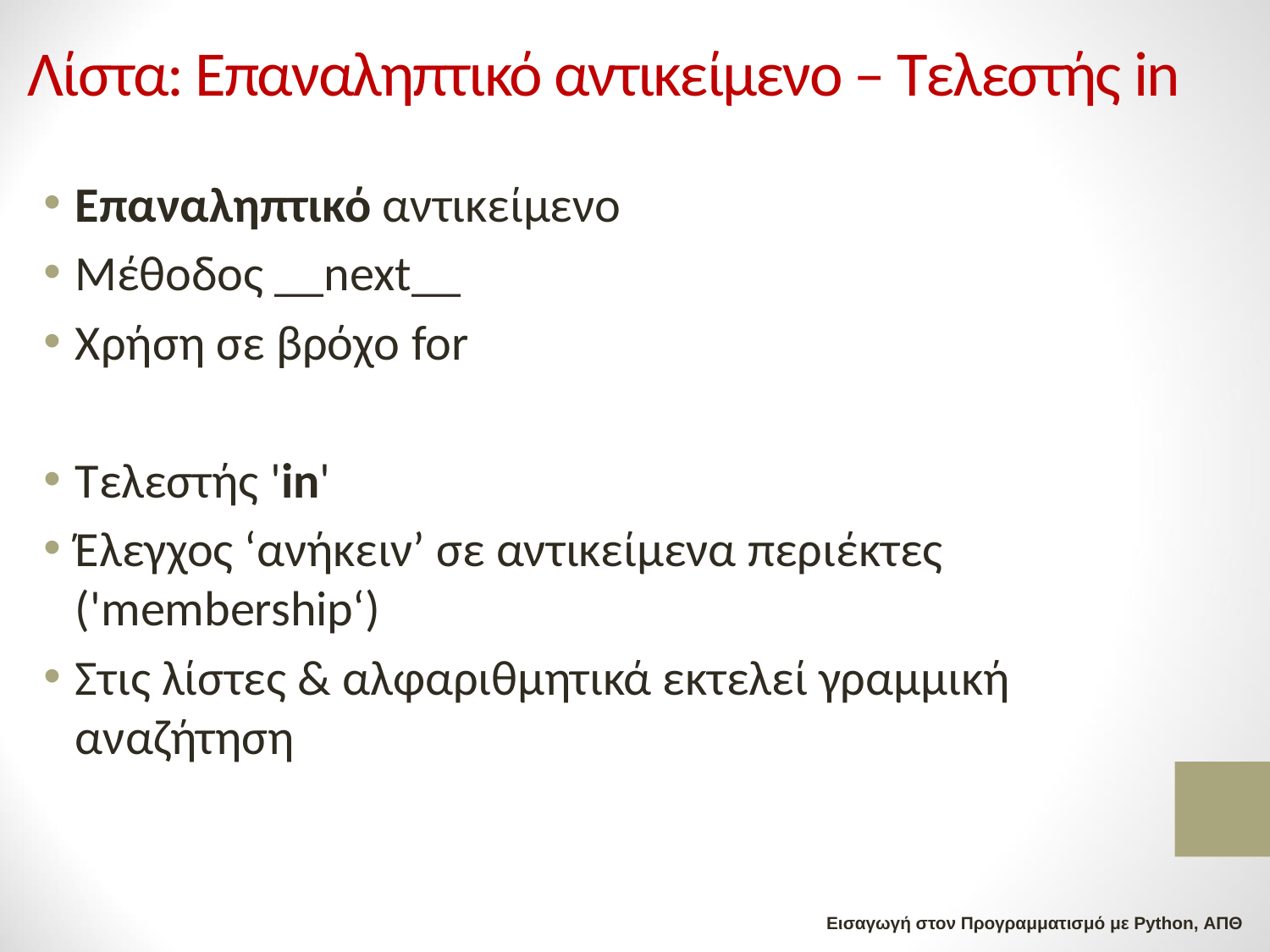

# Λίστα: Επαναληπτικό αντικείμενο – Τελεστής in
Επαναληπτικό αντικείμενο
Μέθοδος __next__
Χρήση σε βρόχο for

Τελεστής 'in'
Έλεγχος ‘ανήκειν’ σε αντικείμενα περιέκτες ('membership‘)
Στις λίστες & αλφαριθμητικά εκτελεί γραμμική αναζήτηση